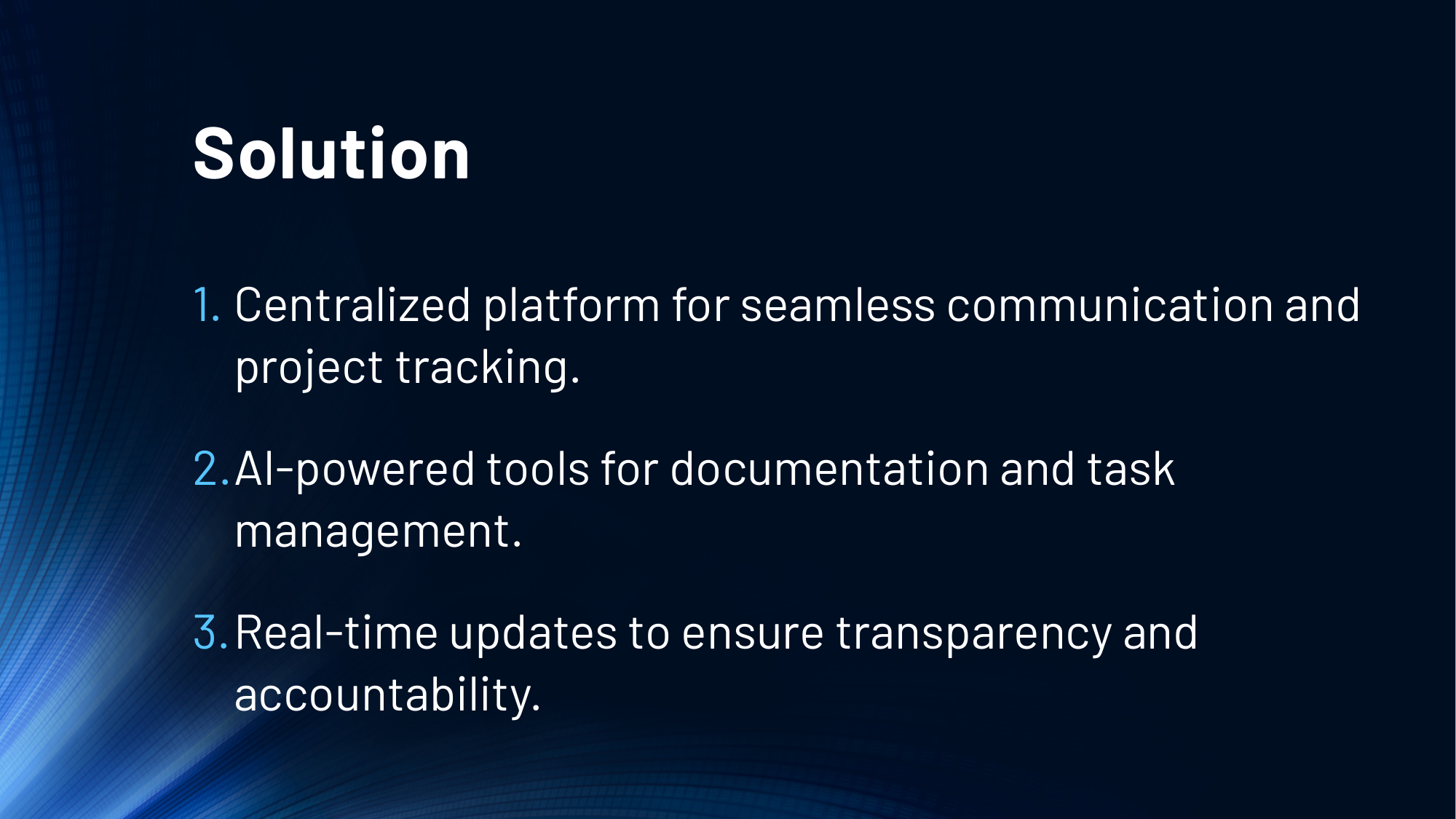

# Solution
Centralized platform for seamless communication and project tracking.
AI-powered tools for documentation and task management.
Real-time updates to ensure transparency and accountability.